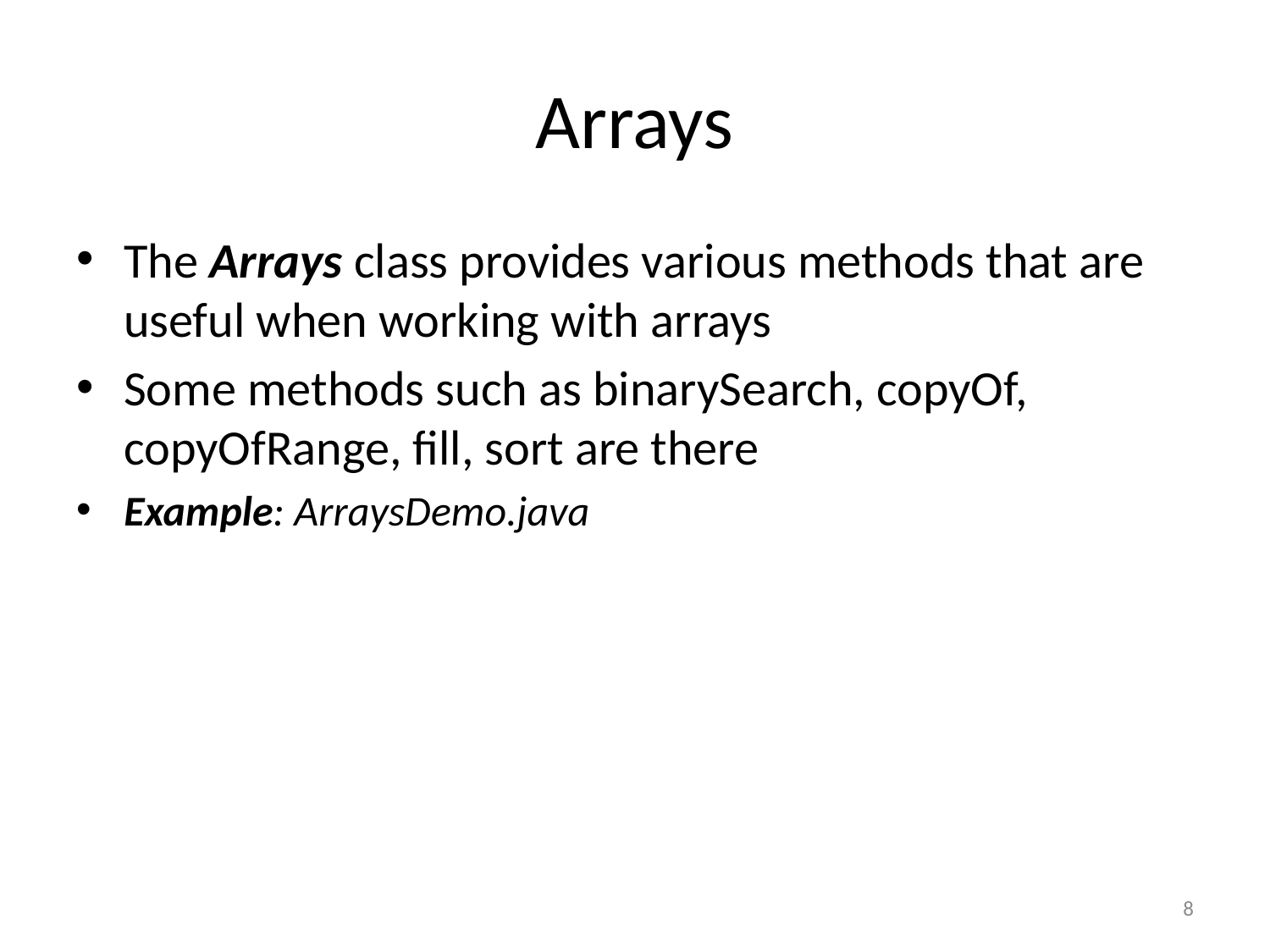

# Arrays
The Arrays class provides various methods that are useful when working with arrays
Some methods such as binarySearch, copyOf, copyOfRange, fill, sort are there
Example: ArraysDemo.java

8